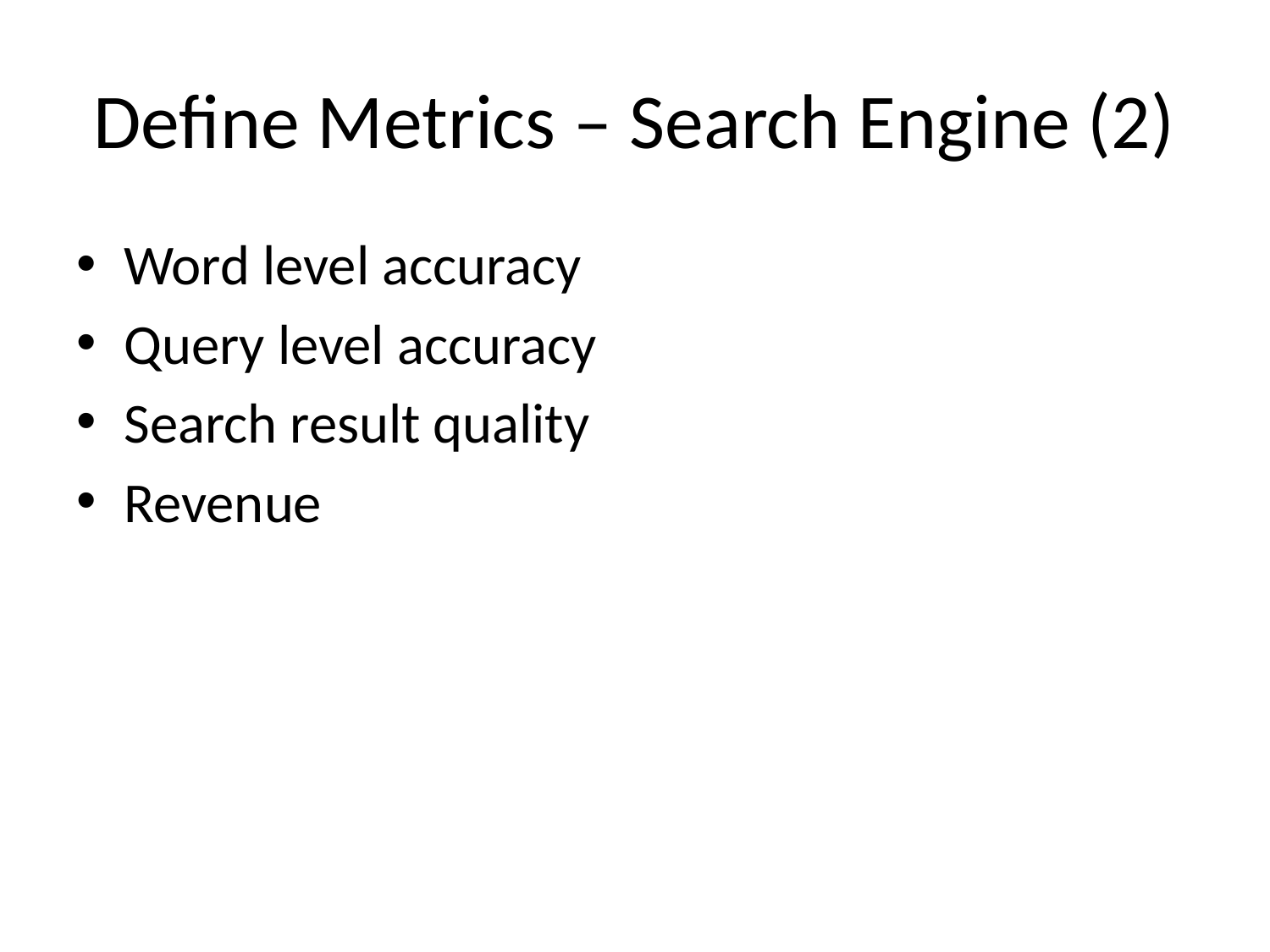

# Define Metrics – Search Engine (2)
Word level accuracy
Query level accuracy
Search result quality
Revenue